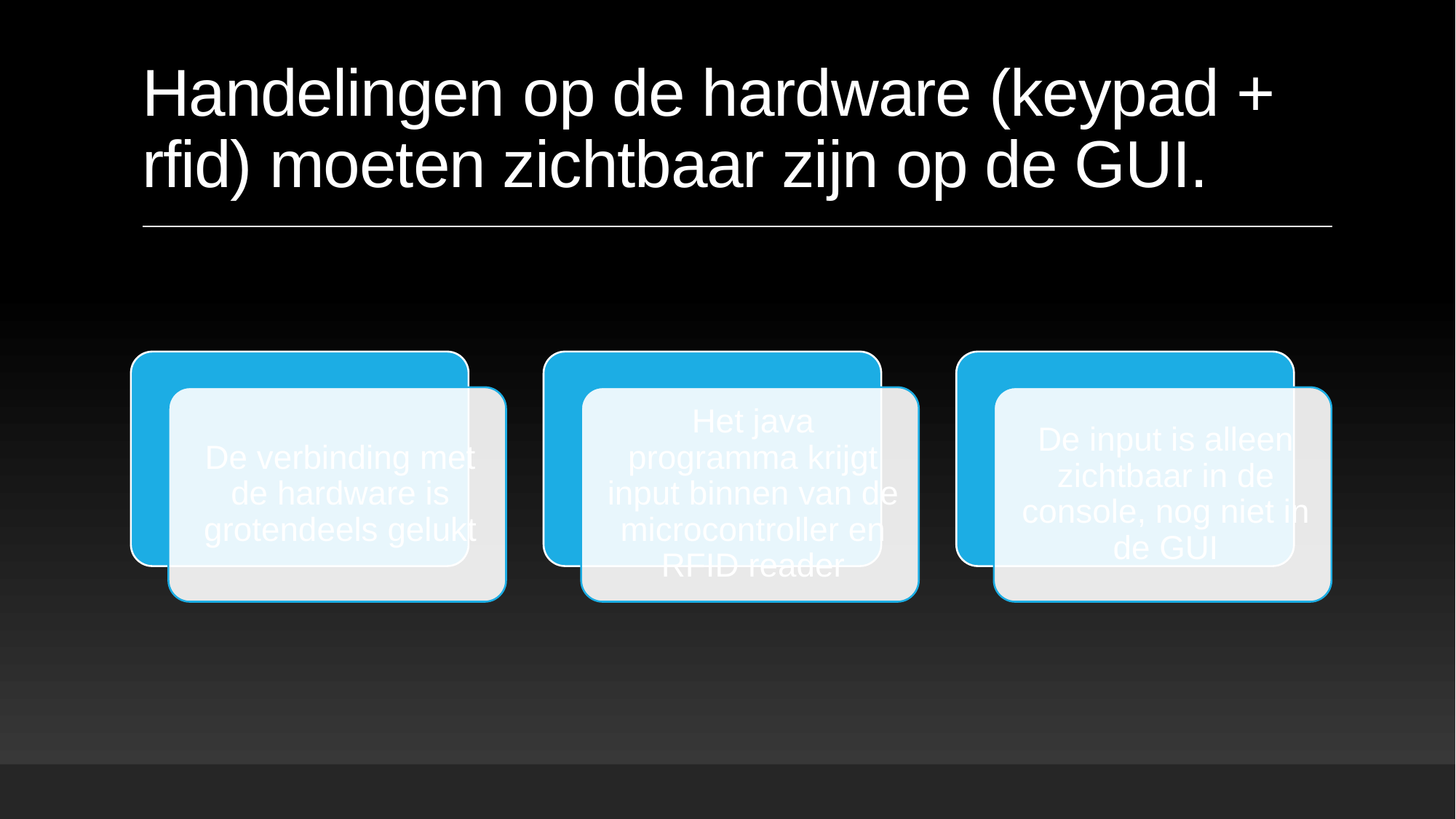

# Handelingen op de hardware (keypad + rfid) moeten zichtbaar zijn op de GUI.
De verbinding met de hardware is grotendeels gelukt
Het java programma krijgt input binnen van de microcontroller en RFID reader
De input is alleen zichtbaar in de console, nog niet in de GUI